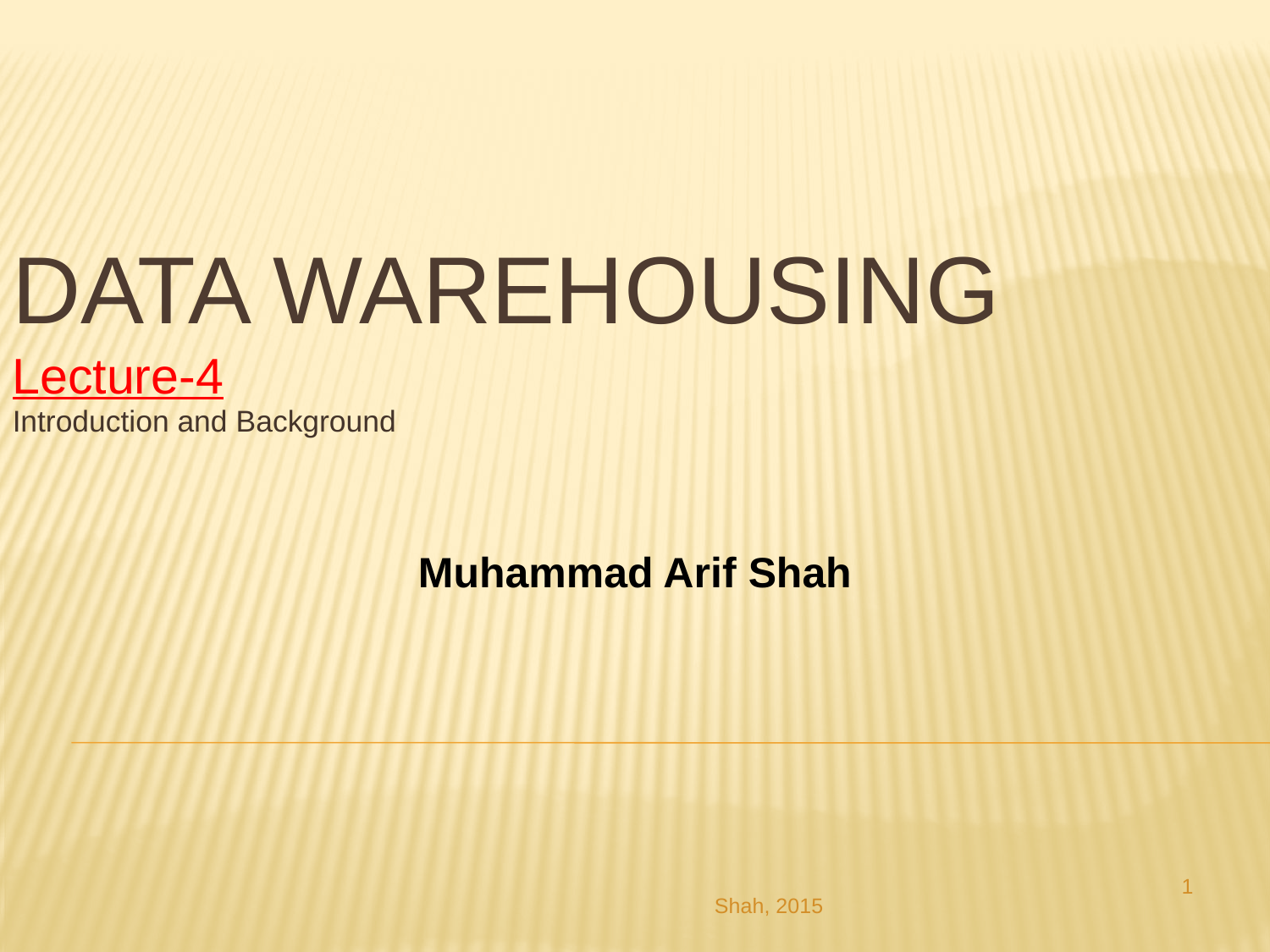

# Data Warehousing
Lecture-4
Introduction and Background
Muhammad Arif Shah
1
Shah, 2015